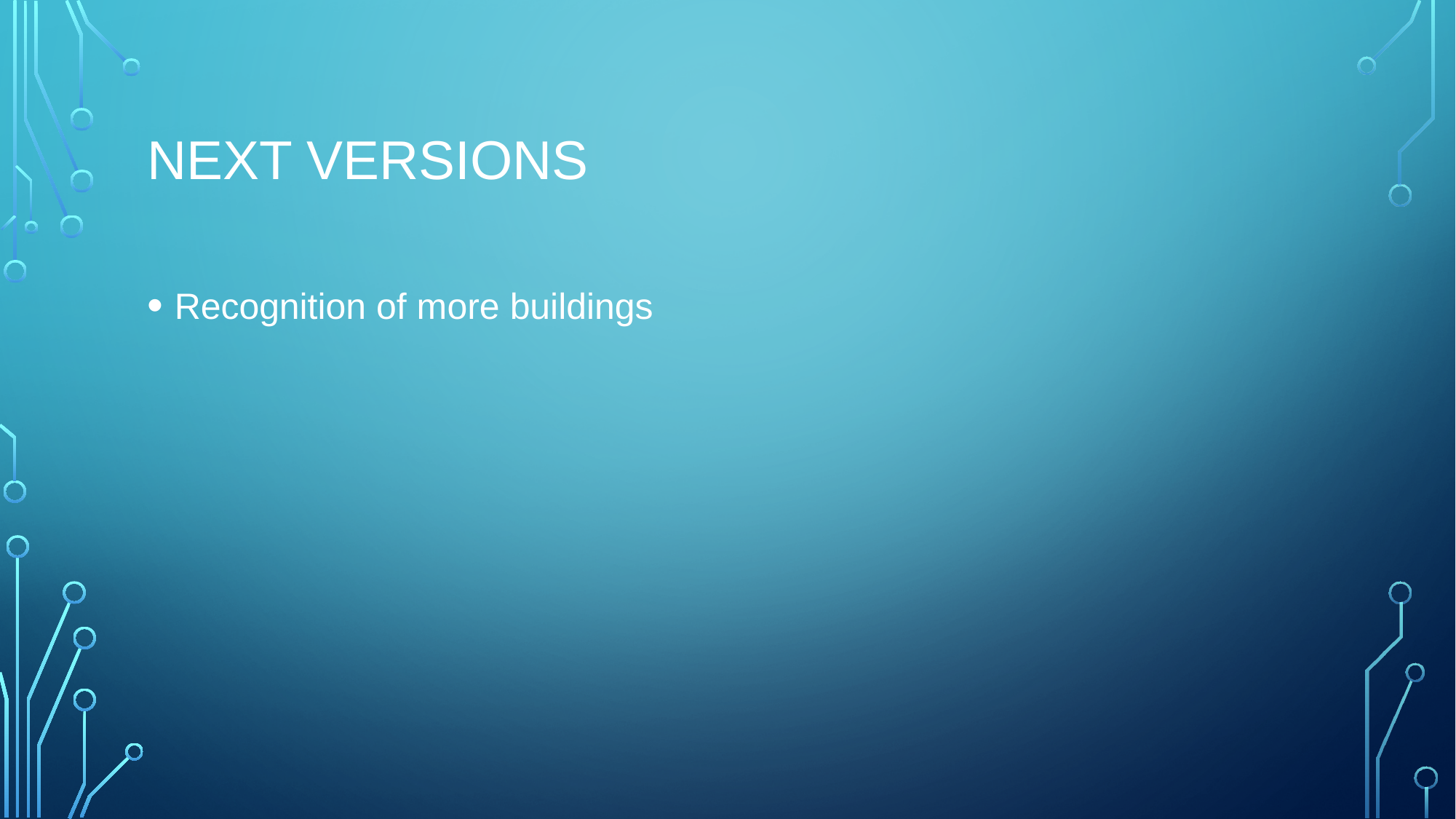

# Next versions
Recognition of more buildings